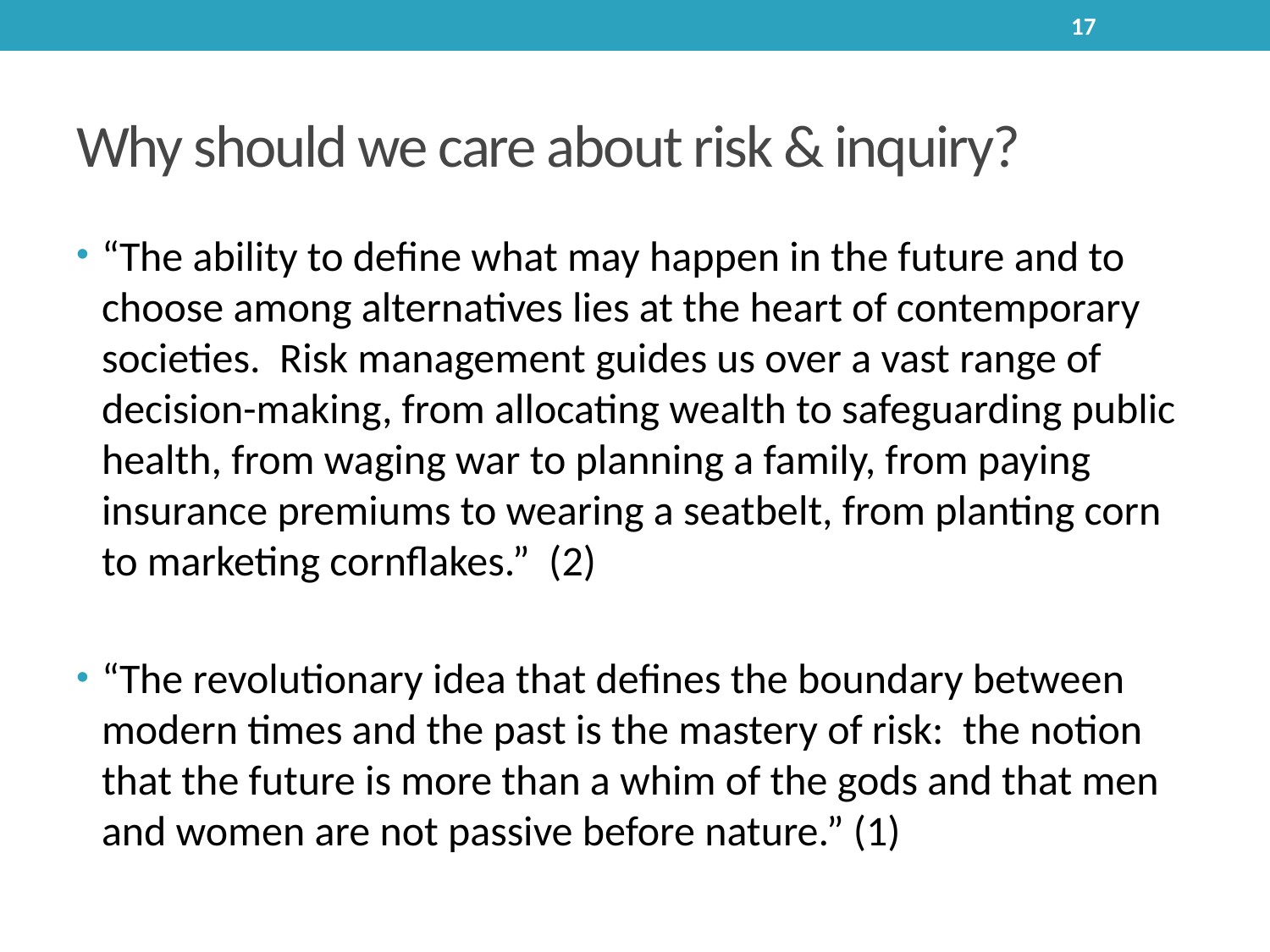

17
# Why should we care about risk & inquiry?
“The ability to define what may happen in the future and to choose among alternatives lies at the heart of contemporary societies.  Risk management guides us over a vast range of decision-making, from allocating wealth to safeguarding public health, from waging war to planning a family, from paying insurance premiums to wearing a seatbelt, from planting corn to marketing cornflakes.”  (2)

“The revolutionary idea that defines the boundary between modern times and the past is the mastery of risk:  the notion that the future is more than a whim of the gods and that men and women are not passive before nature.” (1)